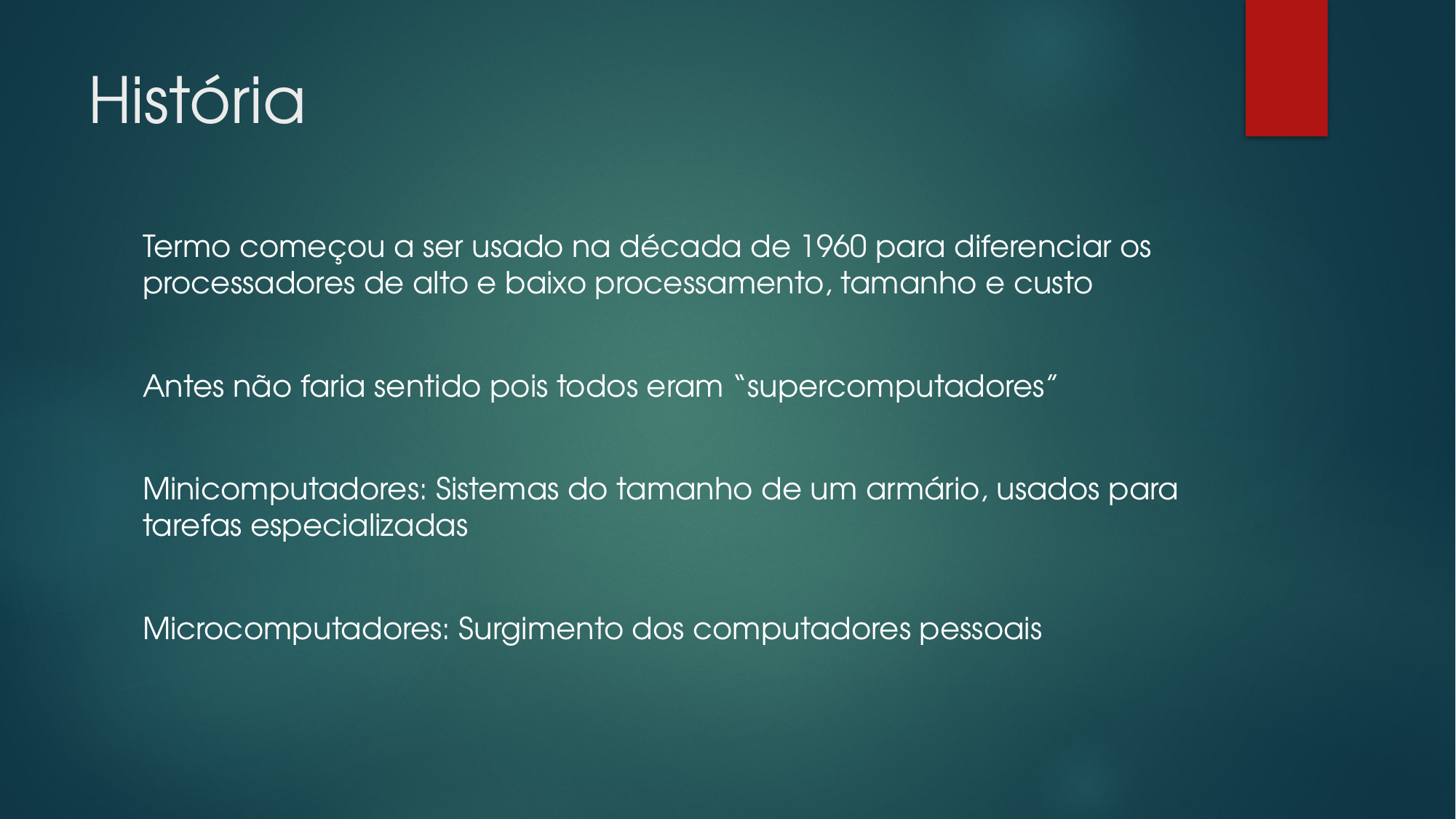

# História
Termo começou a ser usado na década de 1960 para diferenciar os processadores de alto e baixo processamento, tamanho e custo

Antes não faria sentido pois todos eram “supercomputadores”

Minicomputadores: Sistemas do tamanho de um armário, usados para tarefas especializadas

Microcomputadores: Surgimento dos computadores pessoais